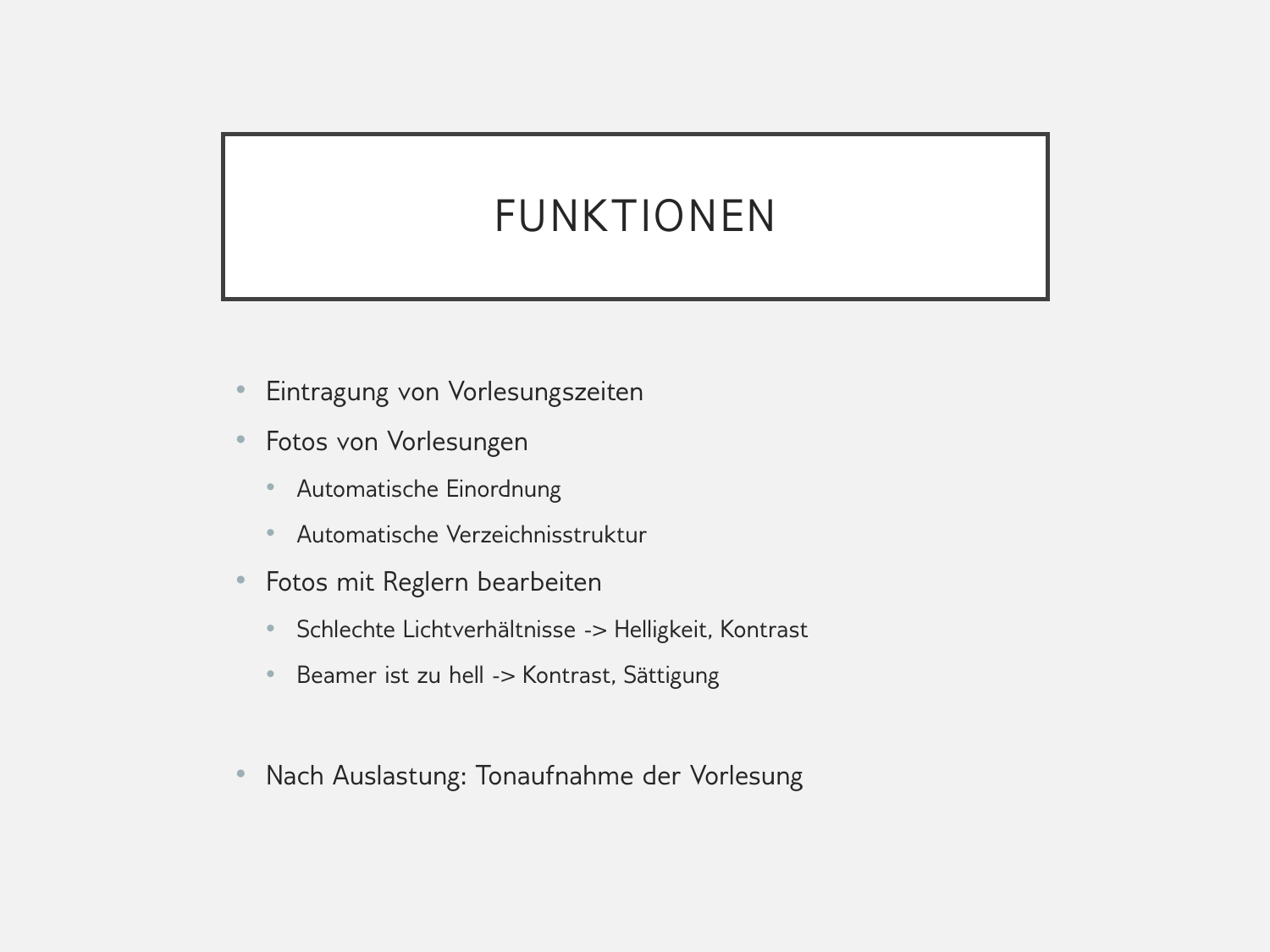

# Funktionen
Eintragung von Vorlesungszeiten
Fotos von Vorlesungen
Automatische Einordnung
Automatische Verzeichnisstruktur
Fotos mit Reglern bearbeiten
Schlechte Lichtverhältnisse -> Helligkeit, Kontrast
Beamer ist zu hell -> Kontrast, Sättigung

Nach Auslastung: Tonaufnahme der Vorlesung